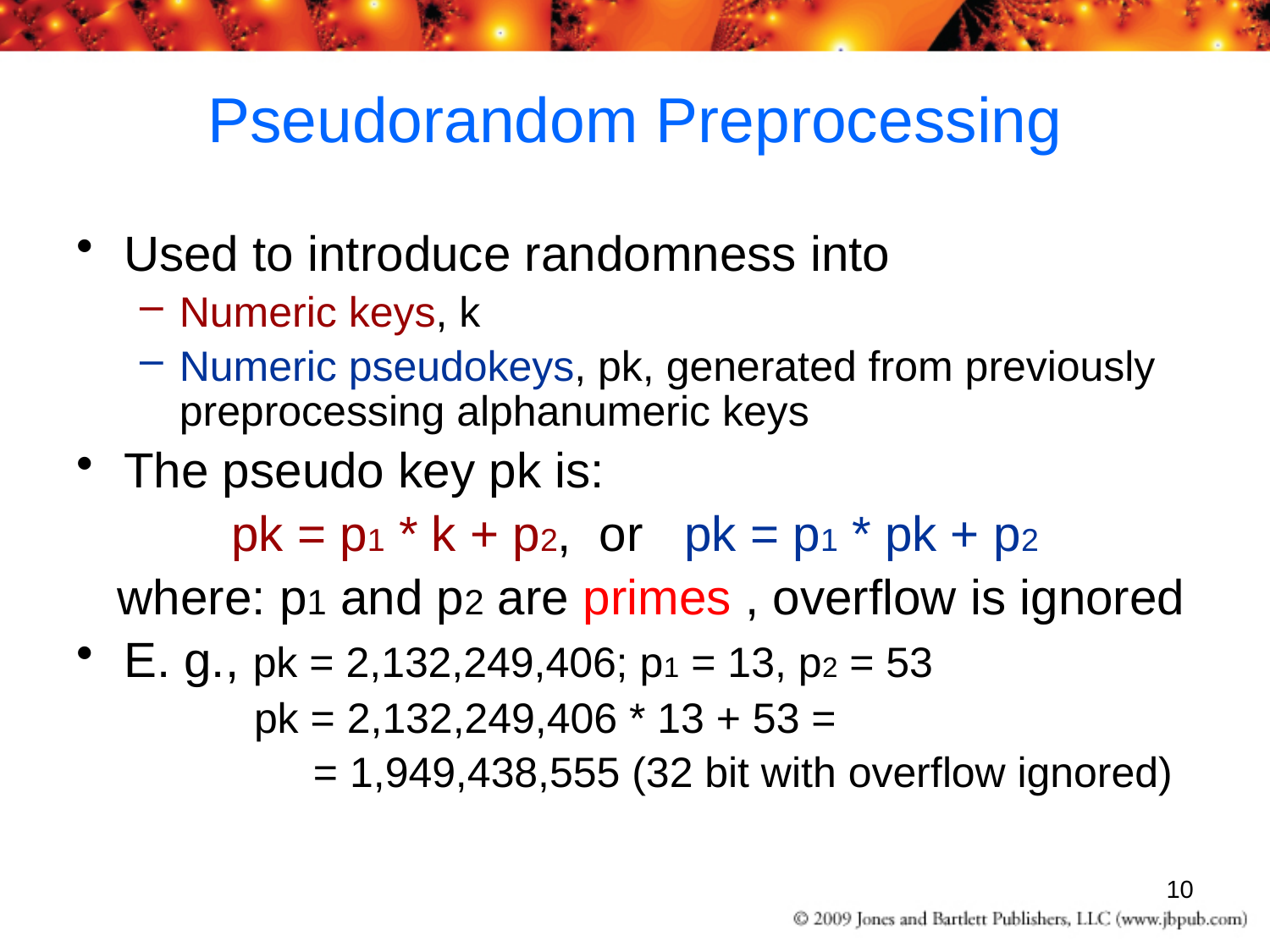

# Pseudorandom Preprocessing
Used to introduce randomness into
Numeric keys, k
Numeric pseudokeys, pk, generated from previously preprocessing alphanumeric keys
The pseudo key pk is:
pk = p1 * k + p2,  or   pk = p1 * pk + p2
   where: p1 and p2 are primes , overflow is ignored
E. g., pk = 2,132,249,406; p1 = 13, p2 = 53
               pk = 2,132,249,406 * 13 + 53 =
                    = 1,949,438,555 (32 bit with overflow ignored)
10